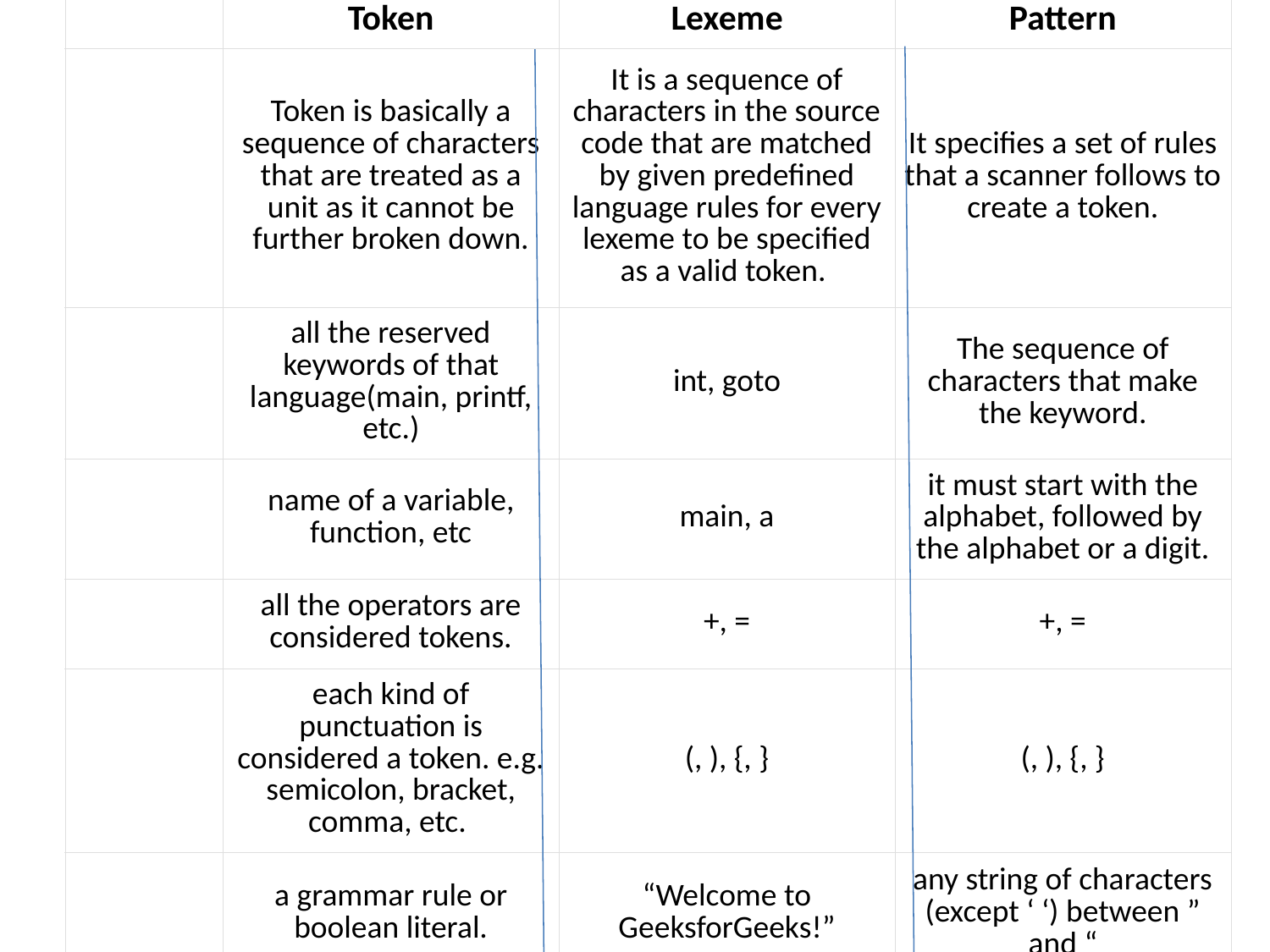

|  | Token | Lexeme | Pattern |
| --- | --- | --- | --- |
|  | Token is basically a sequence of characters that are treated as a unit as it cannot be further broken down. | It is a sequence of characters in the source code that are matched by given predefined language rules for every lexeme to be specified as a valid token. | It specifies a set of rules that a scanner follows to create a token. |
|  | all the reserved keywords of that language(main, printf, etc.) | int, goto | The sequence of characters that make the keyword. |
|  | name of a variable, function, etc | main, a | it must start with the alphabet, followed by the alphabet or a digit. |
|  | all the operators are considered tokens. | +, = | +, = |
|  | each kind of punctuation is considered a token. e.g. semicolon, bracket, comma, etc. | (, ), {, } | (, ), {, } |
|  | a grammar rule or boolean literal. | “Welcome to GeeksforGeeks!” | any string of characters (except ‘ ‘) between ” and “ |